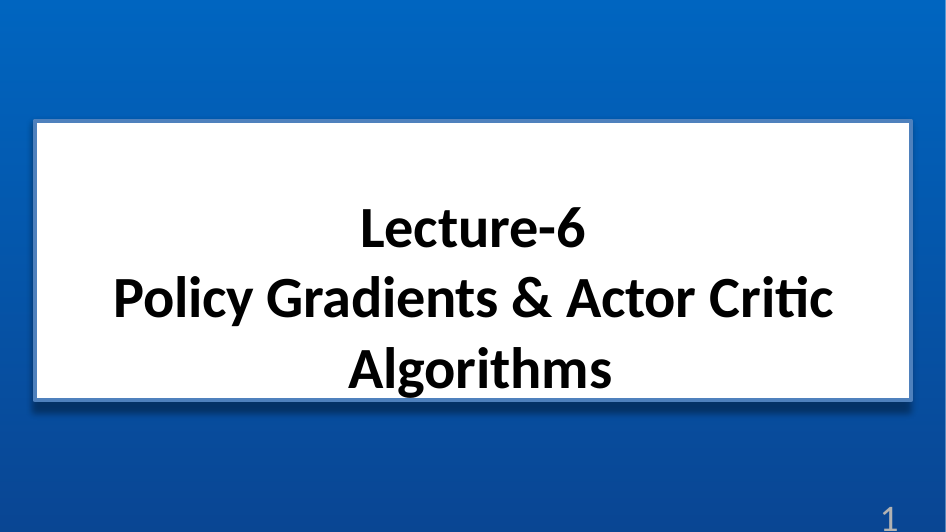

Lecture-6
Policy Gradients & Actor Critic  Algorithms

1